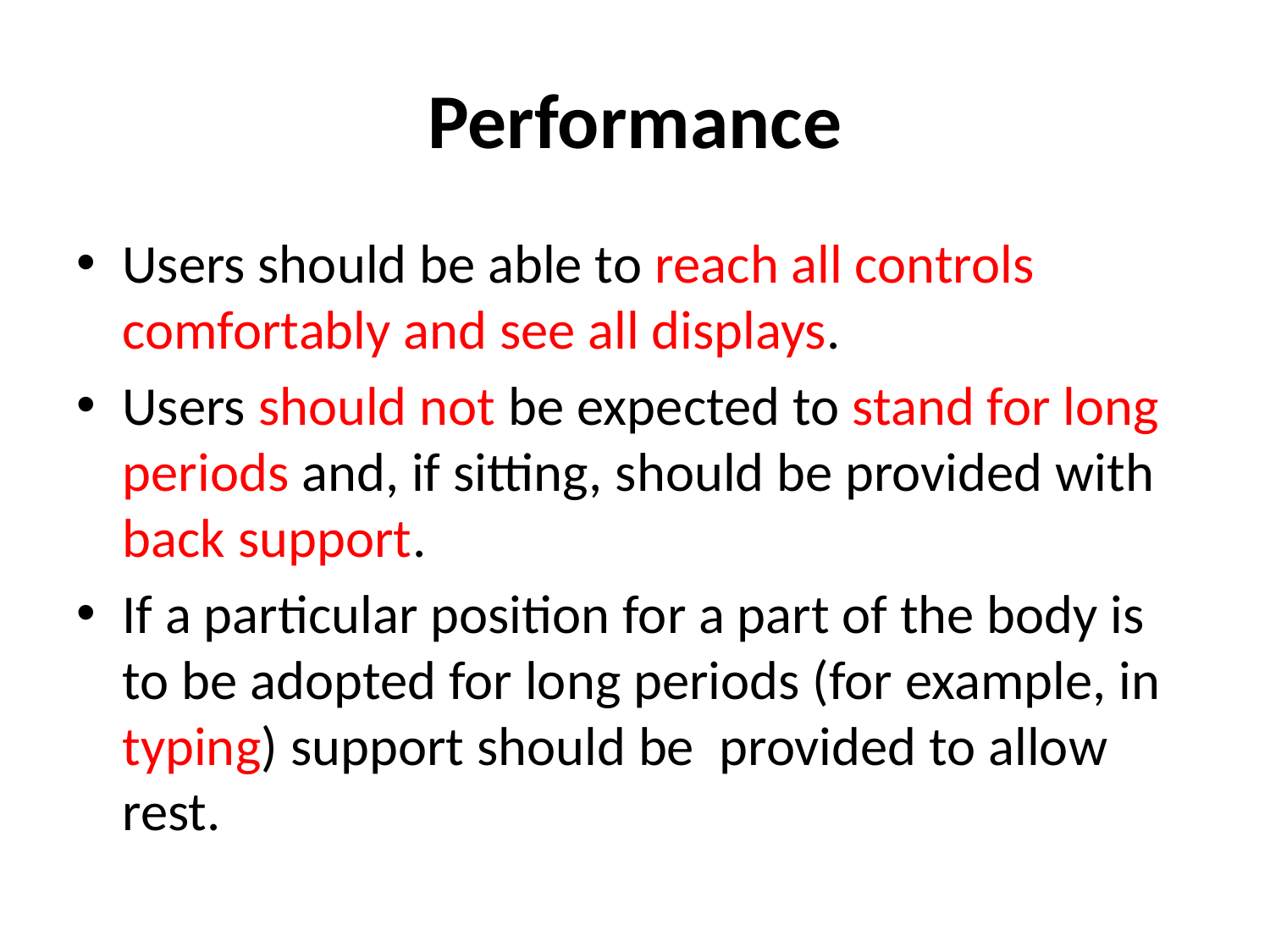

# Performance
Users should be able to reach all controls comfortably and see all displays.
Users should not be expected to stand for long periods and, if sitting, should be provided with back support.
If a particular position for a part of the body is to be adopted for long periods (for example, in typing) support should be  provided to allow rest.